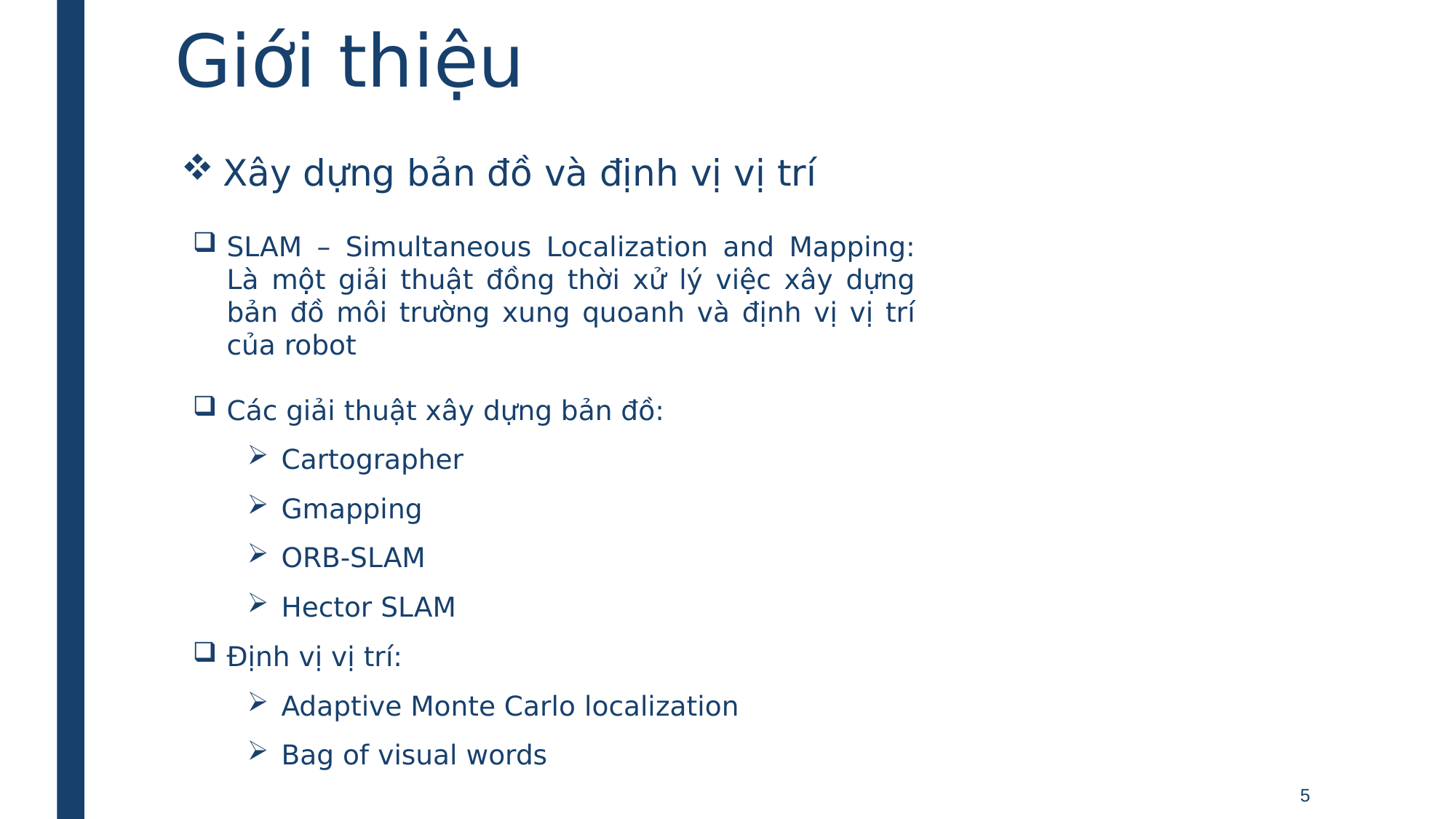

Giới thiệu
Xây dựng bản đồ và định vị vị trí
SLAM – Simultaneous Localization and Mapping: Là một giải thuật đồng thời xử lý việc xây dựng bản đồ môi trường xung quoanh và định vị vị trí của robot

Các giải thuật xây dựng bản đồ:
Cartographer
Gmapping
ORB-SLAM
Hector SLAM

Định vị vị trí:
Adaptive Monte Carlo localization
Bag of visual words
5